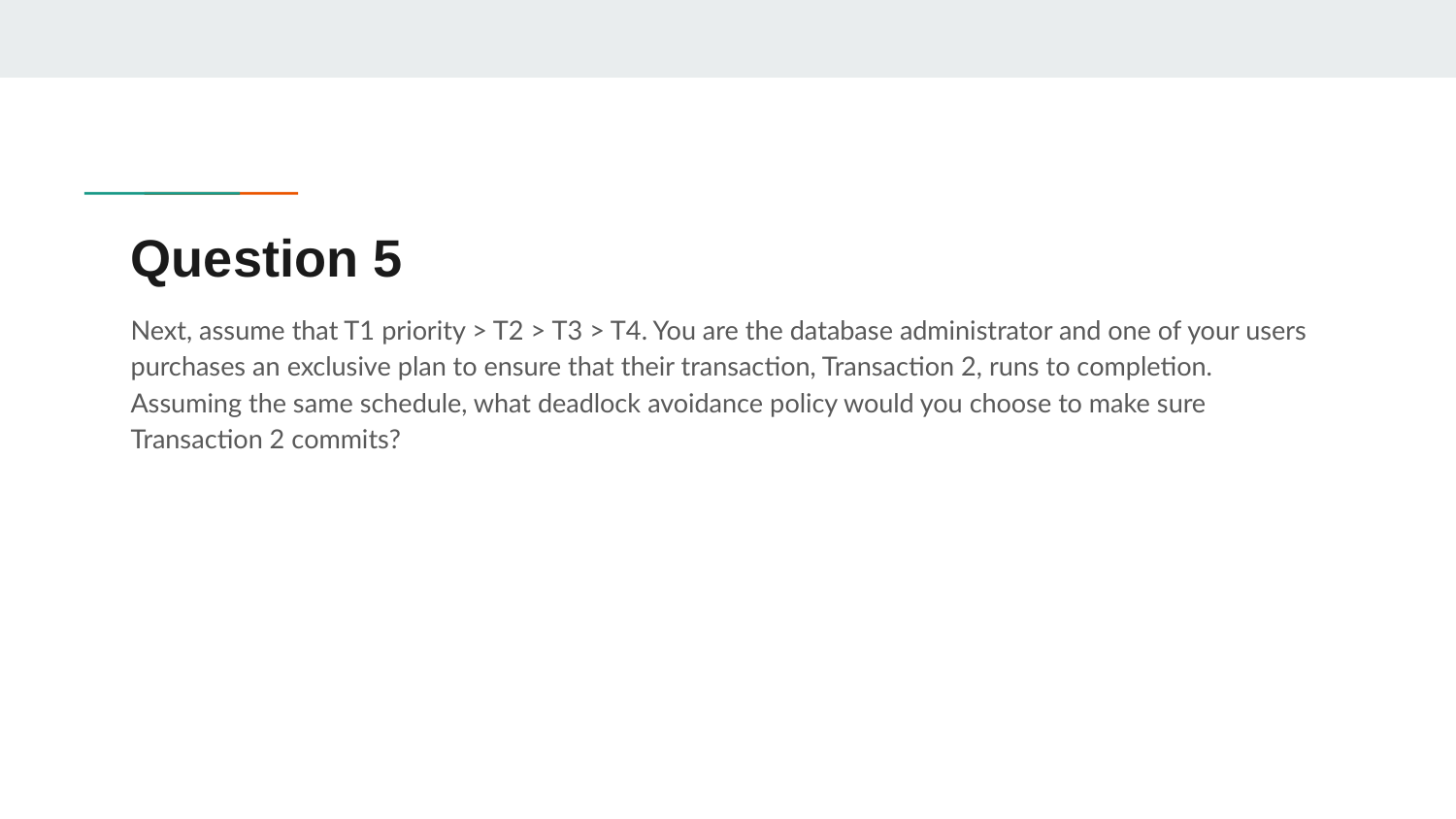

# Question 5
Next, assume that T1 priority > T2 > T3 > T4. You are the database administrator and one of your users purchases an exclusive plan to ensure that their transaction, Transaction 2, runs to completion. Assuming the same schedule, what deadlock avoidance policy would you choose to make sure Transaction 2 commits?